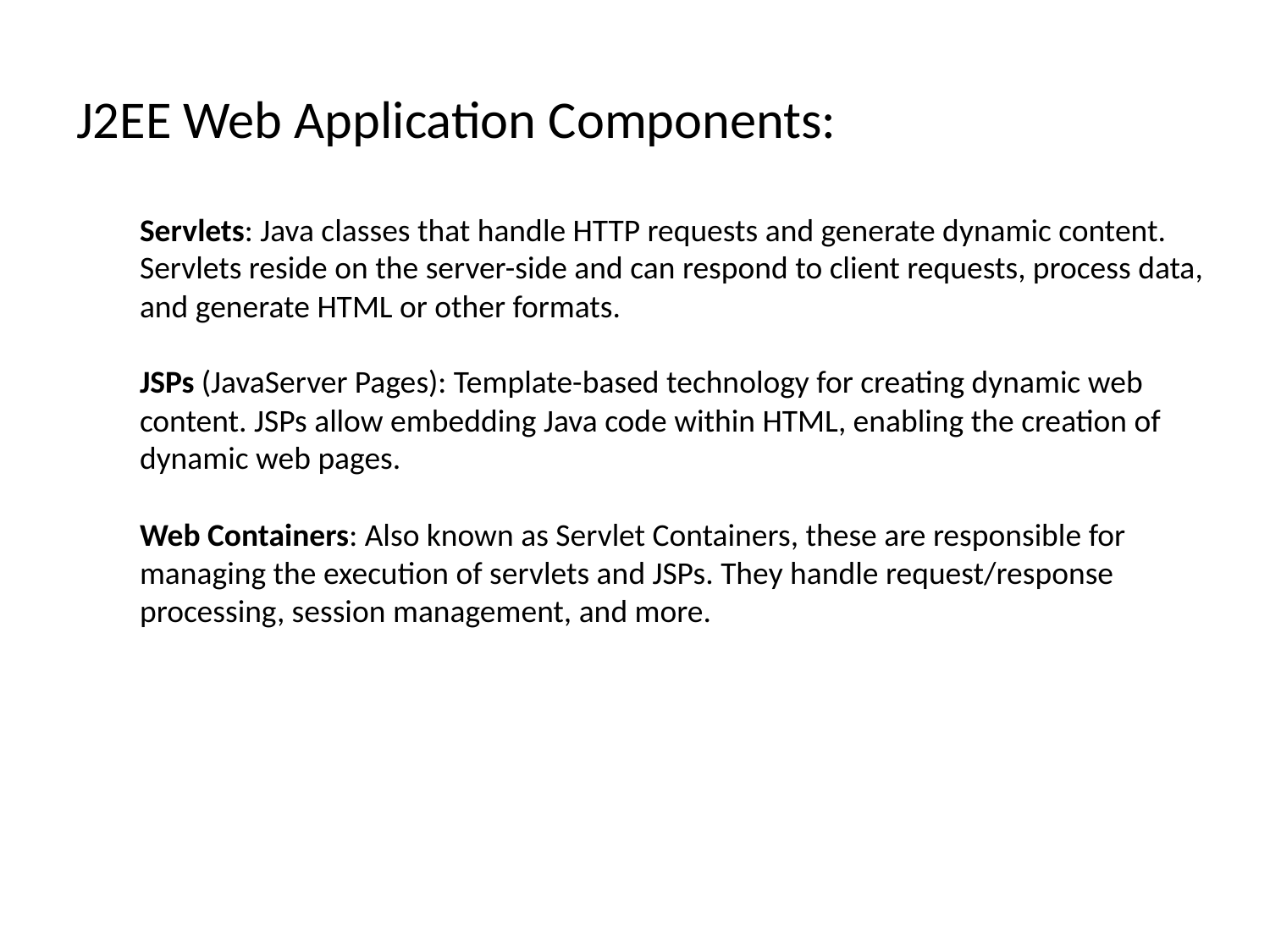

# J2EE Web Application Components:

Servlets: Java classes that handle HTTP requests and generate dynamic content. Servlets reside on the server-side and can respond to client requests, process data, and generate HTML or other formats.
JSPs (JavaServer Pages): Template-based technology for creating dynamic web content. JSPs allow embedding Java code within HTML, enabling the creation of dynamic web pages.
Web Containers: Also known as Servlet Containers, these are responsible for managing the execution of servlets and JSPs. They handle request/response processing, session management, and more.